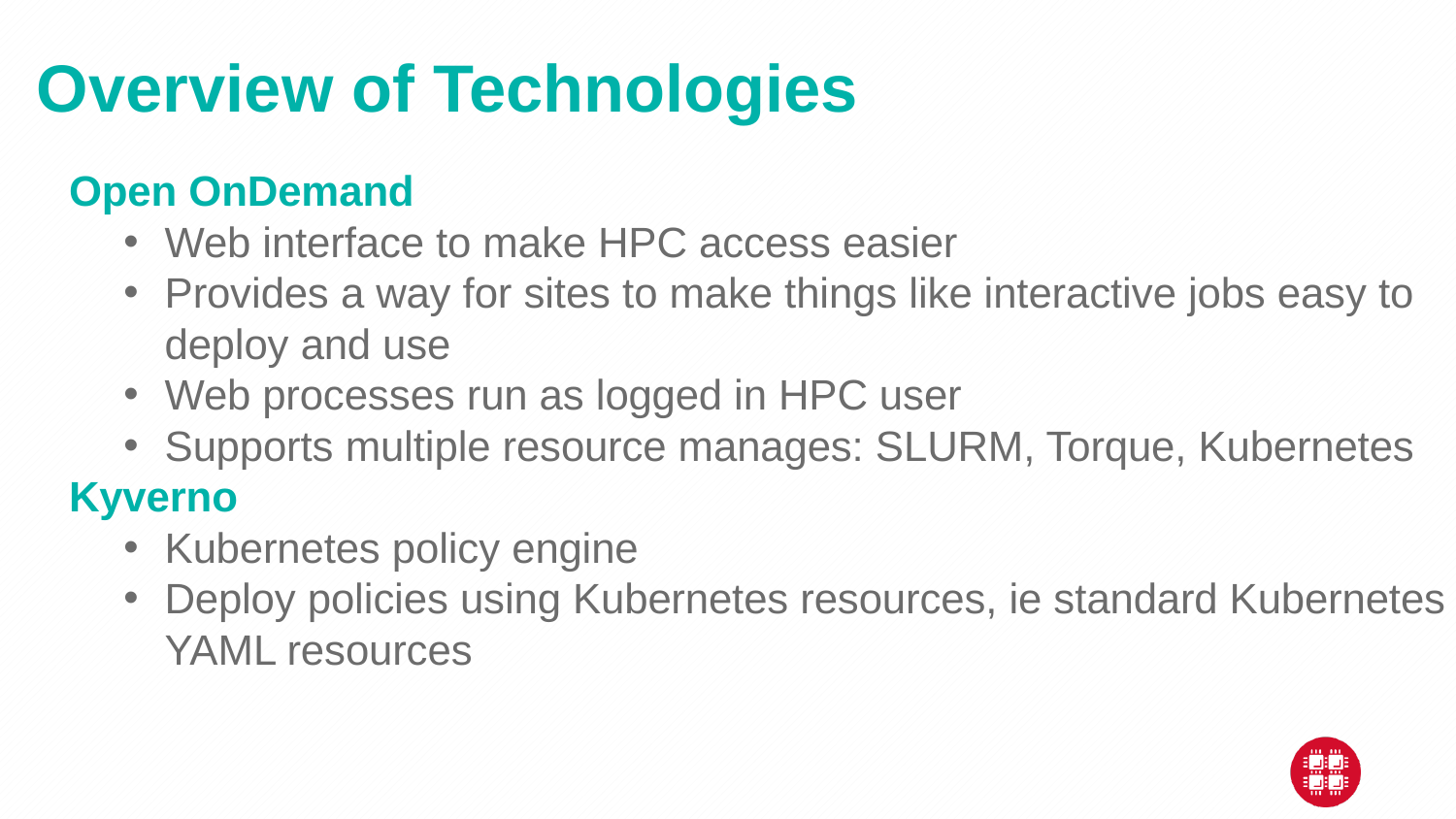

# Overview of Technologies
Open OnDemand
Web interface to make HPC access easier
Provides a way for sites to make things like interactive jobs easy to deploy and use
Web processes run as logged in HPC user
Supports multiple resource manages: SLURM, Torque, Kubernetes
Kyverno
Kubernetes policy engine
Deploy policies using Kubernetes resources, ie standard Kubernetes YAML resources